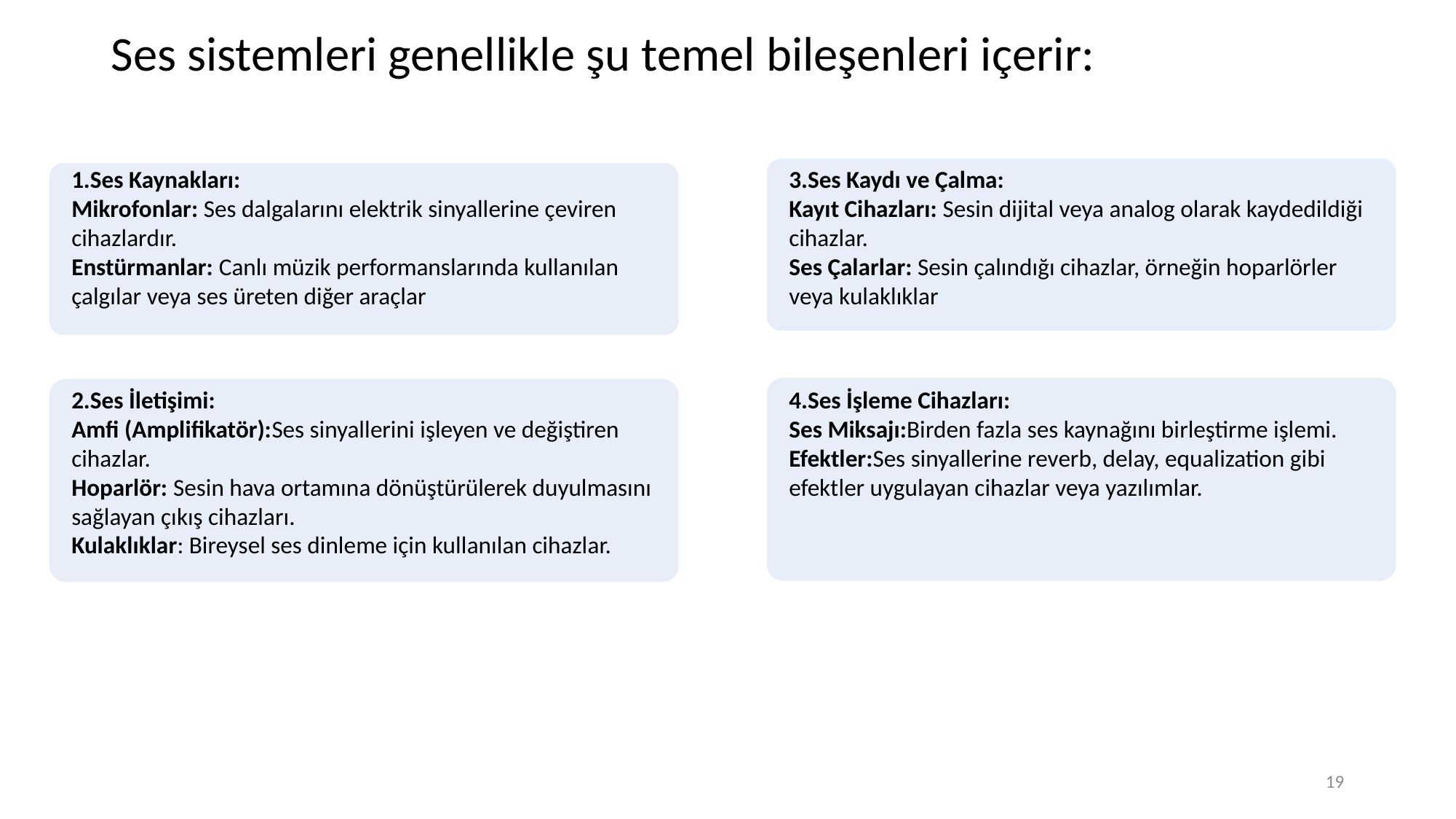

# Ses sistemleri genellikle şu temel bileşenleri içerir:
1.Ses Kaynakları:
Mikrofonlar: Ses dalgalarını elektrik sinyallerine çeviren cihazlardır.
Enstürmanlar: Canlı müzik performanslarında kullanılan çalgılar veya ses üreten diğer araçlar

3.Ses Kaydı ve Çalma:
Kayıt Cihazları: Sesin dijital veya analog olarak kaydedildiği cihazlar.
Ses Çalarlar: Sesin çalındığı cihazlar, örneğin hoparlörler veya kulaklıklar

2.Ses İletişimi:
Amfi (Amplifikatör):Ses sinyallerini işleyen ve değiştiren cihazlar.
Hoparlör: Sesin hava ortamına dönüştürülerek duyulmasını sağlayan çıkış cihazları.
Kulaklıklar: Bireysel ses dinleme için kullanılan cihazlar.

4.Ses İşleme Cihazları:
Ses Miksajı:Birden fazla ses kaynağını birleştirme işlemi.
Efektler:Ses sinyallerine reverb, delay, equalization gibi efektler uygulayan cihazlar veya yazılımlar.

19